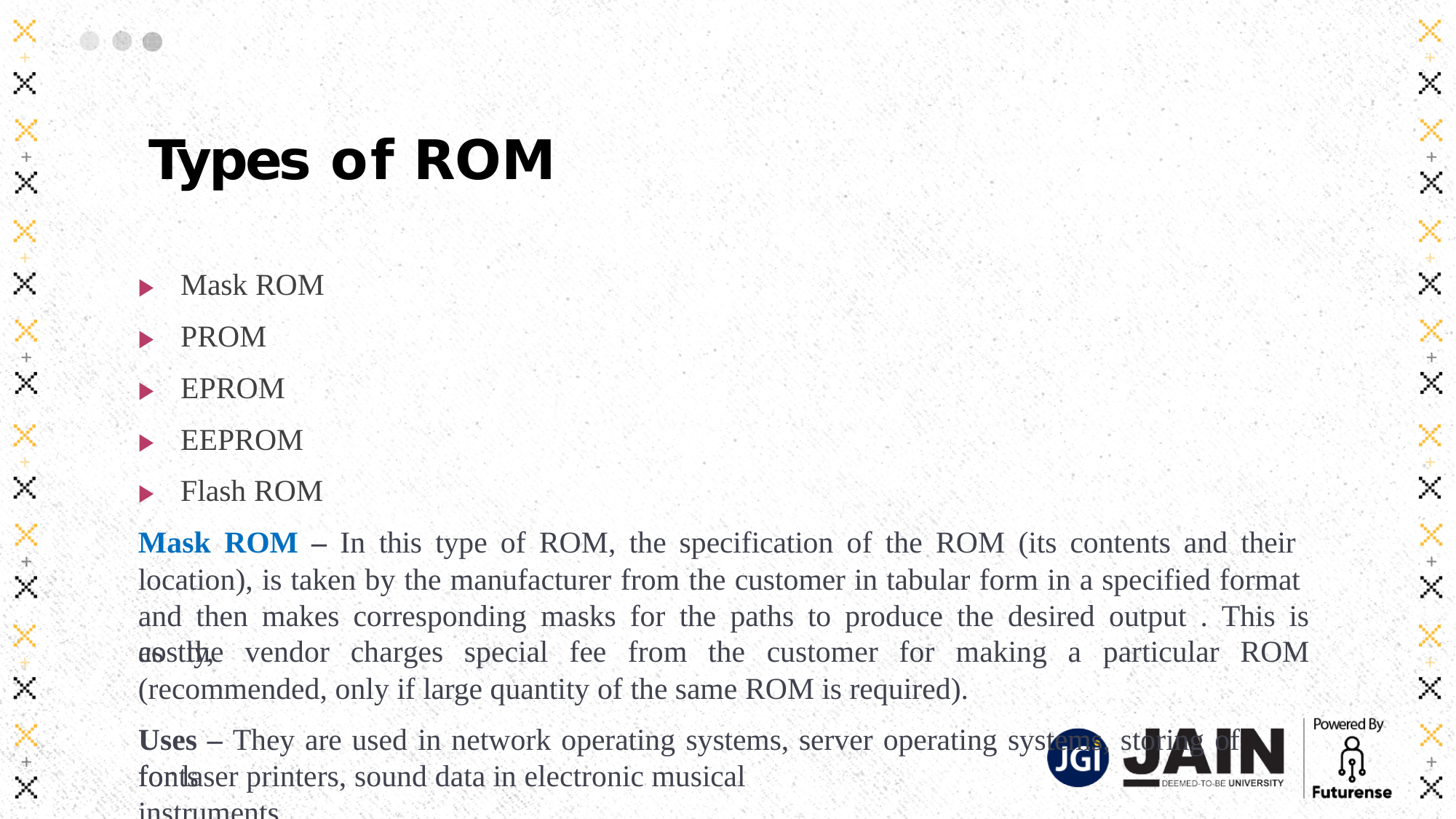

# Types of ROM
▶	Mask ROM
▶	PROM
▶	EPROM
▶	EEPROM
▶	Flash ROM
Mask ROM – In this type of ROM, the specification of the ROM (its contents and their  location), is taken by the manufacturer from the customer in tabular form in a specified format  and then makes corresponding masks for the paths to produce the desired output . This is costly,
as	the	vendor	charges	special	fee	from	the	customer	for	making	a	particular	ROM
(recommended, only if large quantity of the same ROM is required).
Uses – They are used in network operating systems, server operating systems, storing of fonts
for laser printers, sound data in electronic musical instruments.